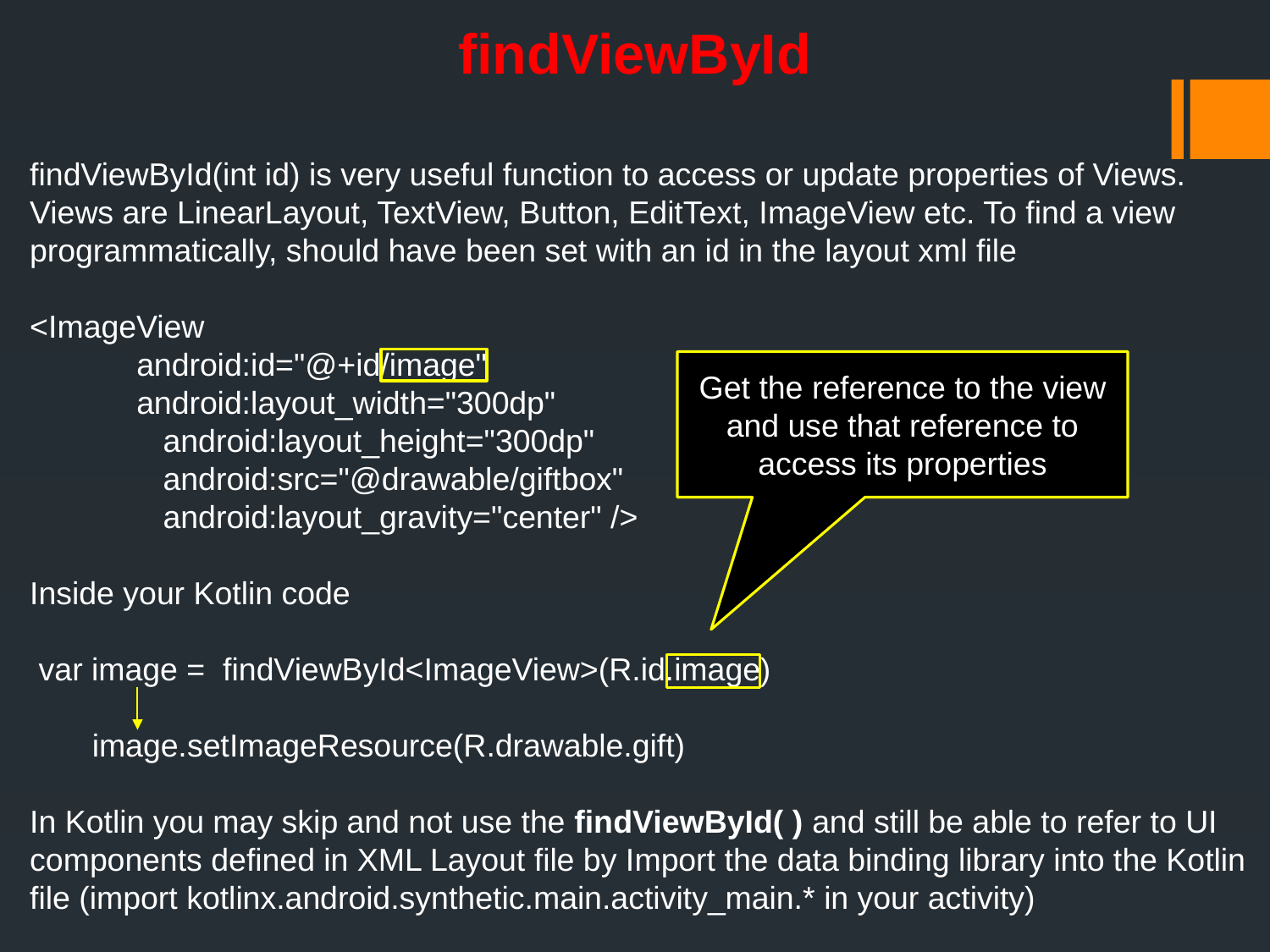

findViewById

findViewById(int id) is very useful function to access or update properties of Views. Views are LinearLayout, TextView, Button, EditText, ImageView etc. To find a view programmatically, should have been set with an id in the layout xml file

<ImageView
            android:id="@+id/image"
            android:layout_width="300dp"
               android:layout_height="300dp"
               android:src="@drawable/giftbox"
               android:layout_gravity="center" />

Inside your Kotlin code

 var image =  findViewById<ImageView>(R.id.image)

       image.setImageResource(R.drawable.gift)

In Kotlin you may skip and not use the findViewById( ) and still be able to refer to UI components defined in XML Layout file by Import the data binding library into the Kotlin file (import kotlinx.android.synthetic.main.activity_main.* in your activity)

Get the reference to the view and use that reference to access its properties